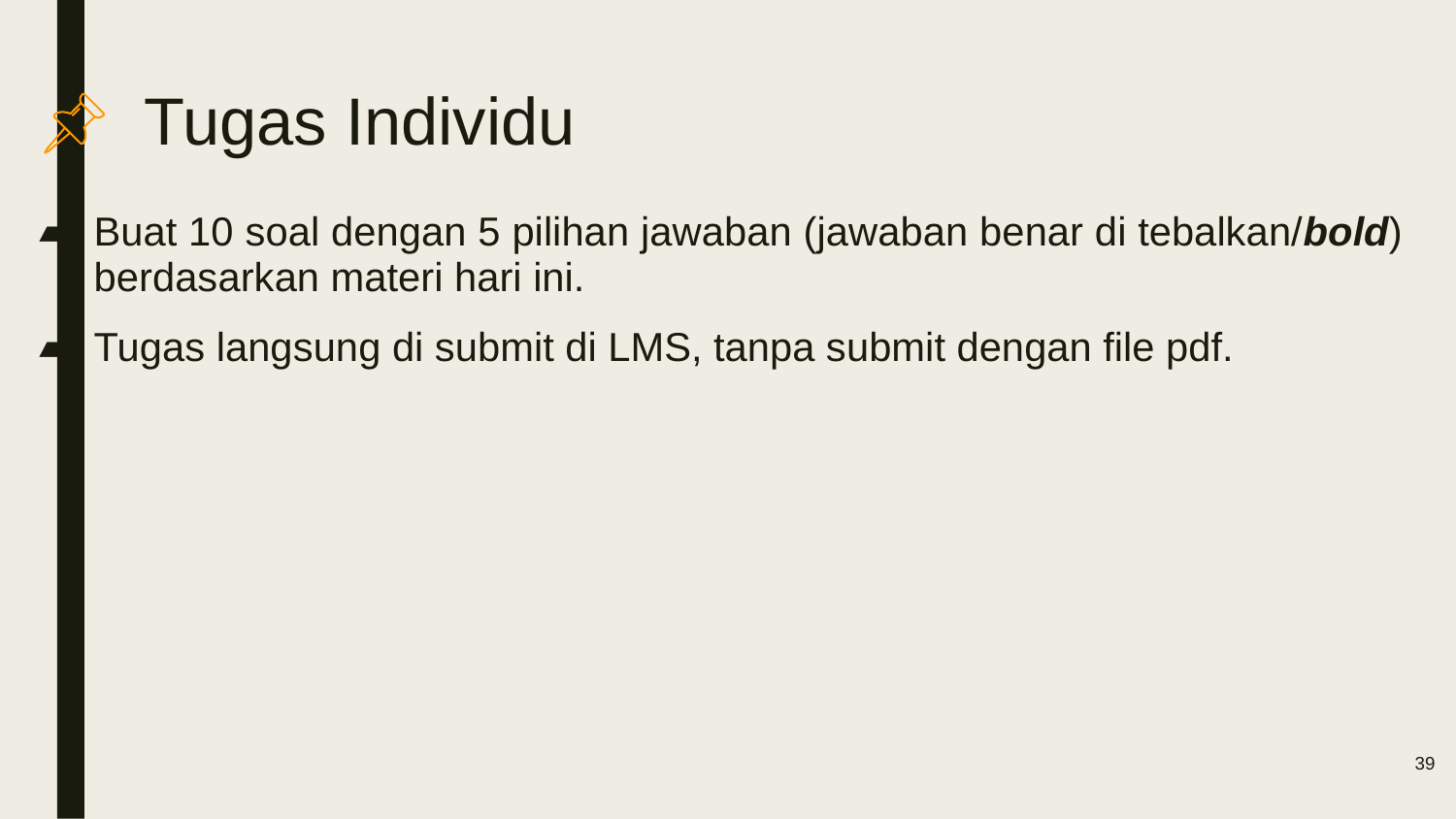

# Tugas Individu

Buat 10 soal dengan 5 pilihan jawaban (jawaban benar di tebalkan/bold)  berdasarkan materi hari ini.
Tugas langsung di submit di LMS, tanpa submit dengan file pdf.
39